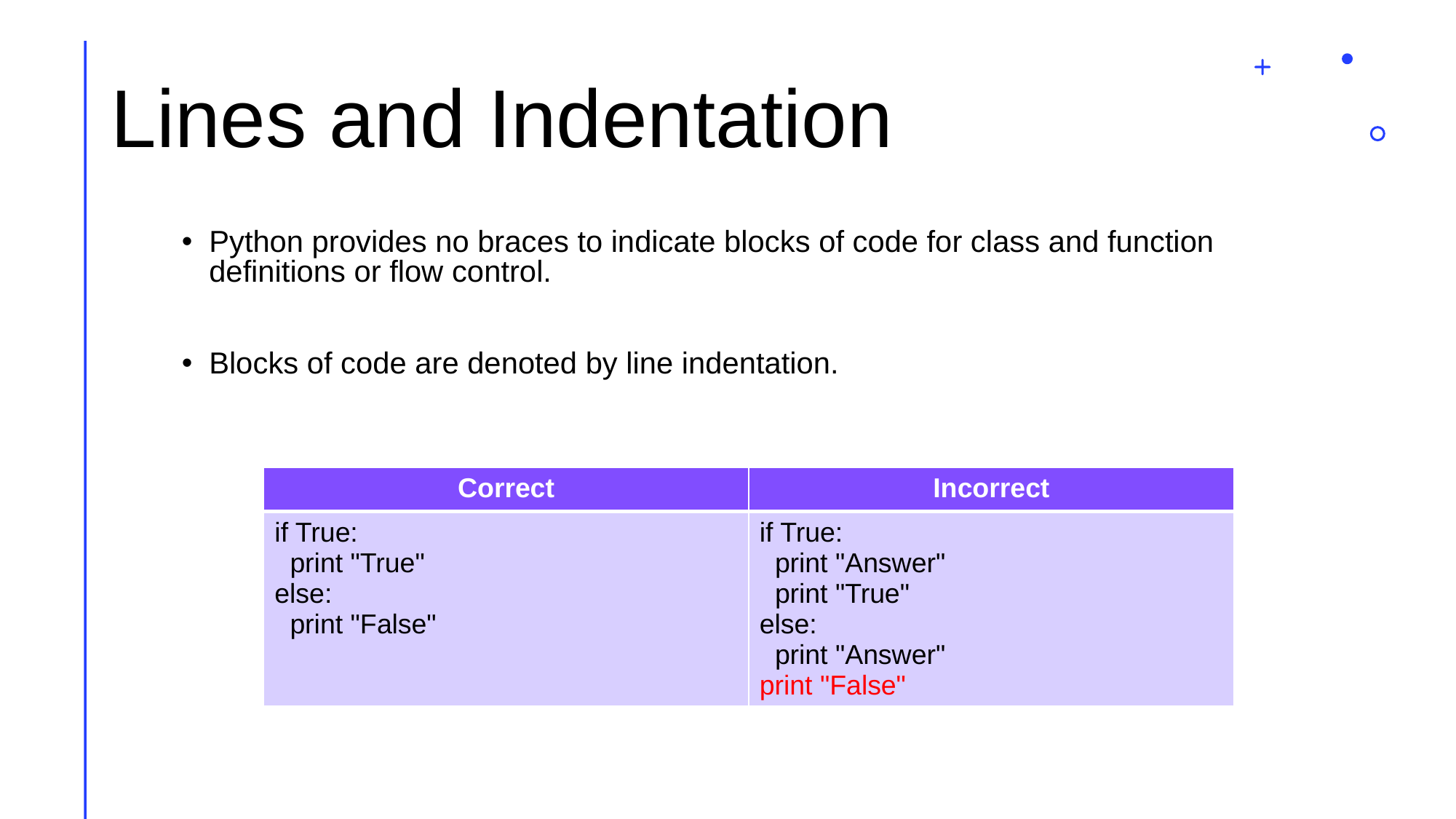

# Lines and Indentation
Python provides no braces to indicate blocks of code for class and function definitions or flow control.

Blocks of code are denoted by line indentation.

| Correct | Incorrect |
| --- | --- |
| if True: print "True" else: print "False" | if True: print "Answer" print "True" else: print "Answer" print "False" |